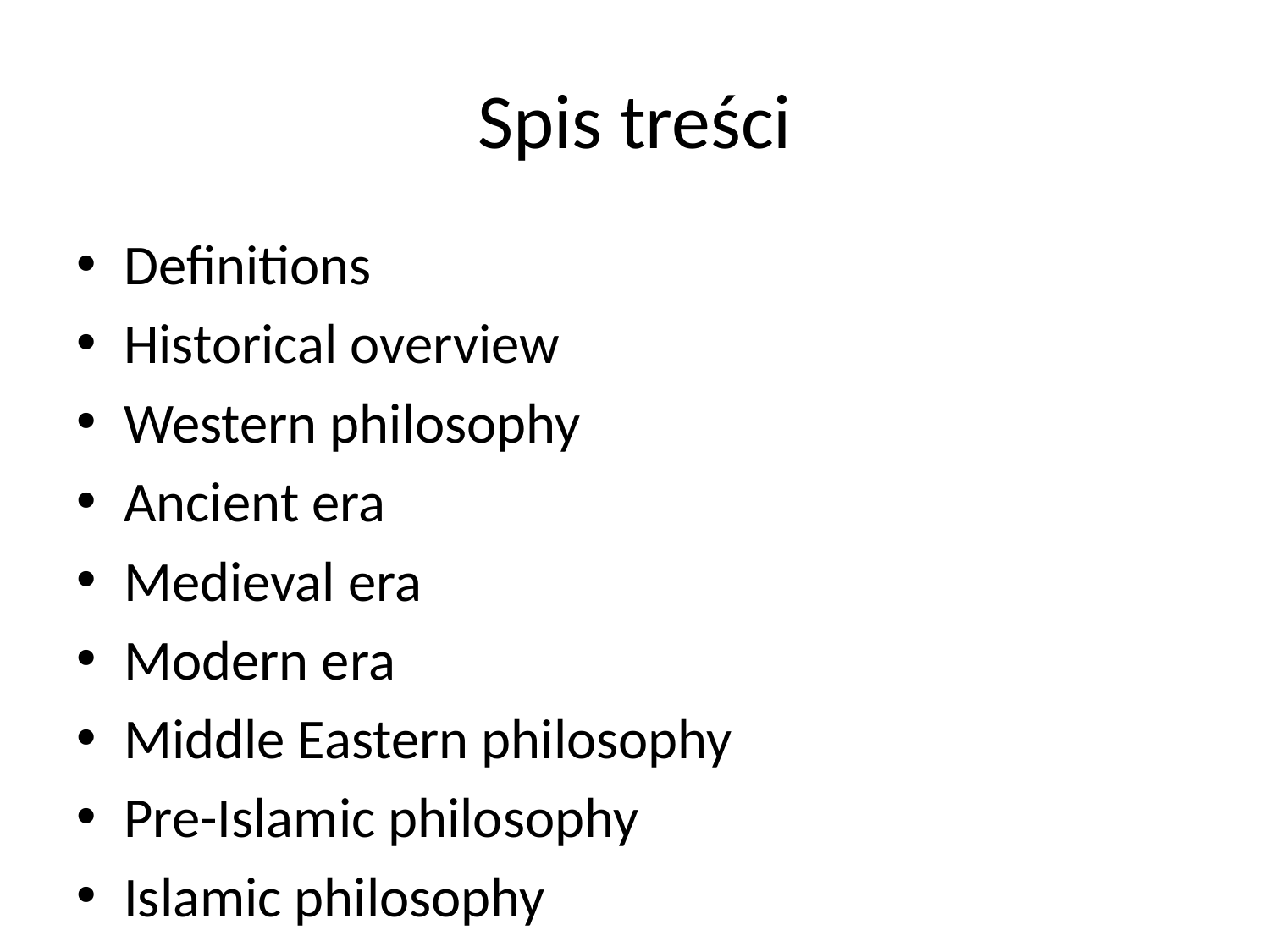

# Spis treści
Definitions
Historical overview
Western philosophy
Ancient era
Medieval era
Modern era
Middle Eastern philosophy
Pre-Islamic philosophy
Islamic philosophy
Eastern philosophy
Indian philosophy
Buddhist philosophy
East Asian philosophy
African philosophy
Indigenous American philosophy
Branches of philosophy
Aesthetics
Ethics
Epistemology
Metaphysics
Logic
Mind and language
Philosophy of science
Political philosophy
Philosophy of religion
Metaphilosophy
Other subdivisions
Methods of philosophy
Philosophical progress
Applied and professional philosophy
Women in philosophy
See also
References
Notes
Citations
Bibliography
Further reading
General introduction
Topical introductions
Historical introductions
Reference works
External links
Kingdom